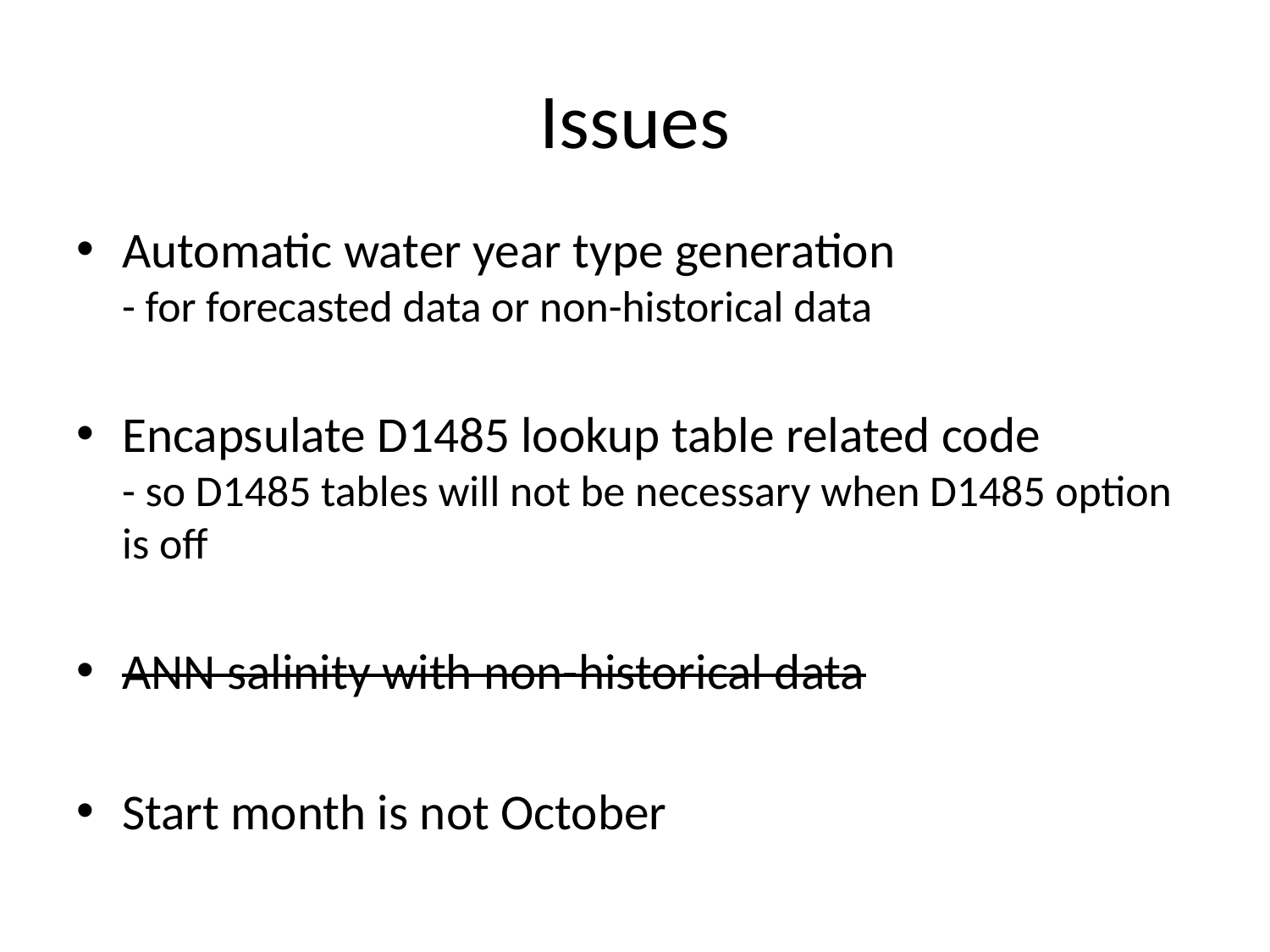

# Issues
Automatic water year type generation
- for forecasted data or non-historical data

Encapsulate D1485 lookup table related code
- so D1485 tables will not be necessary when D1485 option is off

ANN salinity with non-historical data

Start month is not October